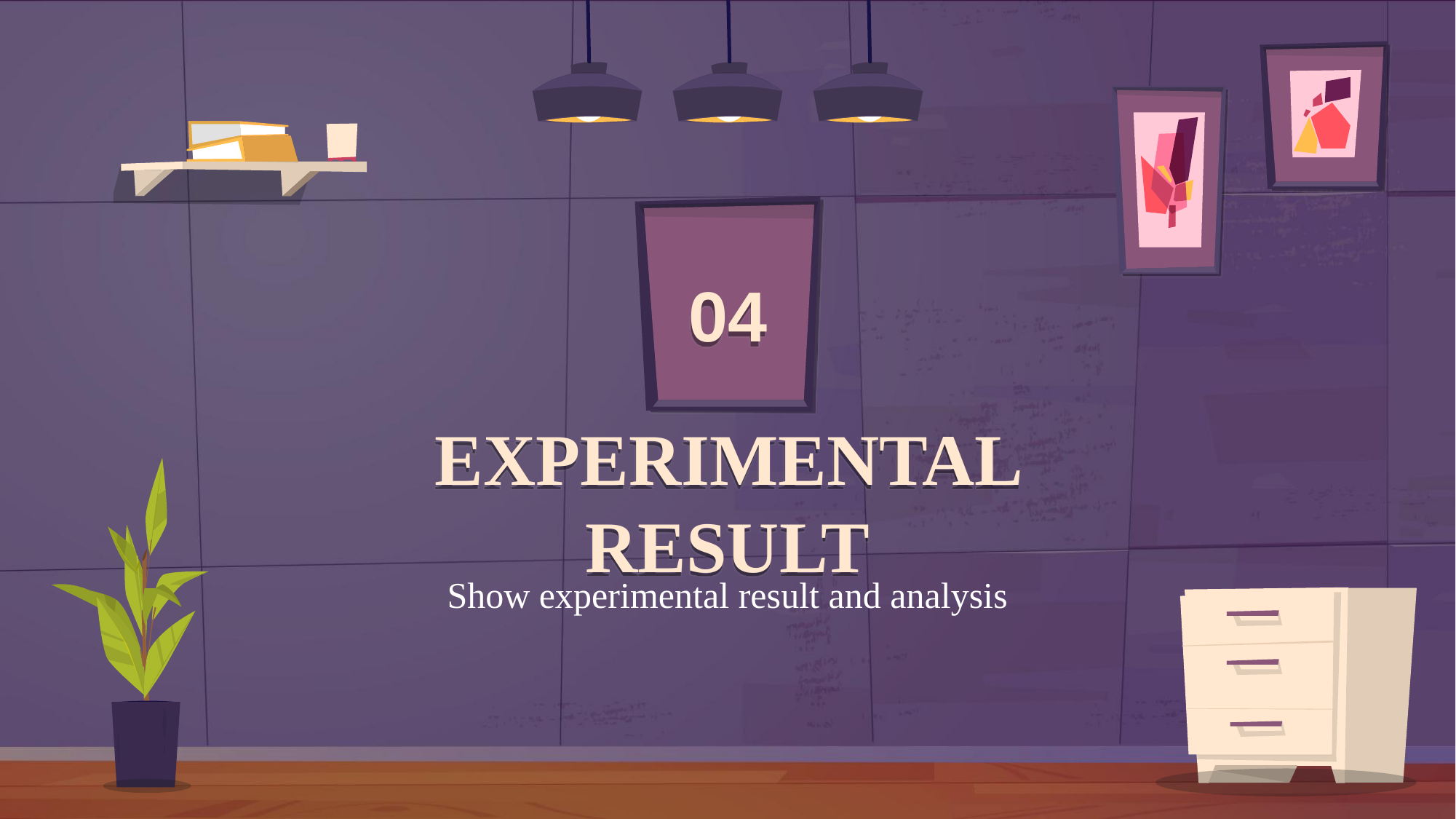

04
# EXPERIMENTAL RESULT
Show experimental result and analysis